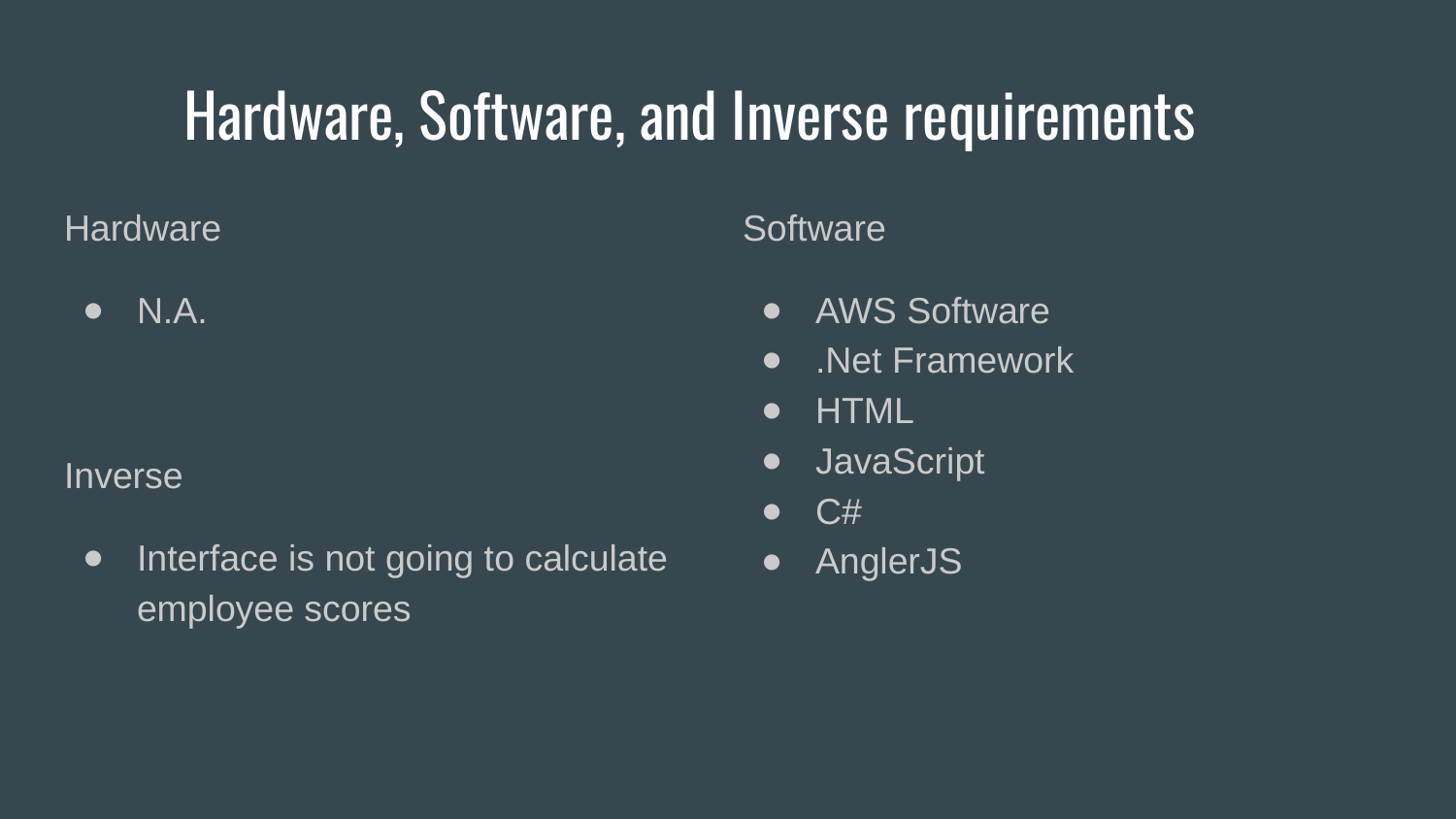

# Hardware, Software, and Inverse requirements
Hardware
N.A.

Inverse
Interface is not going to calculate employee scores
Software
AWS Software
.Net Framework
HTML
JavaScript
C#
AnglerJS